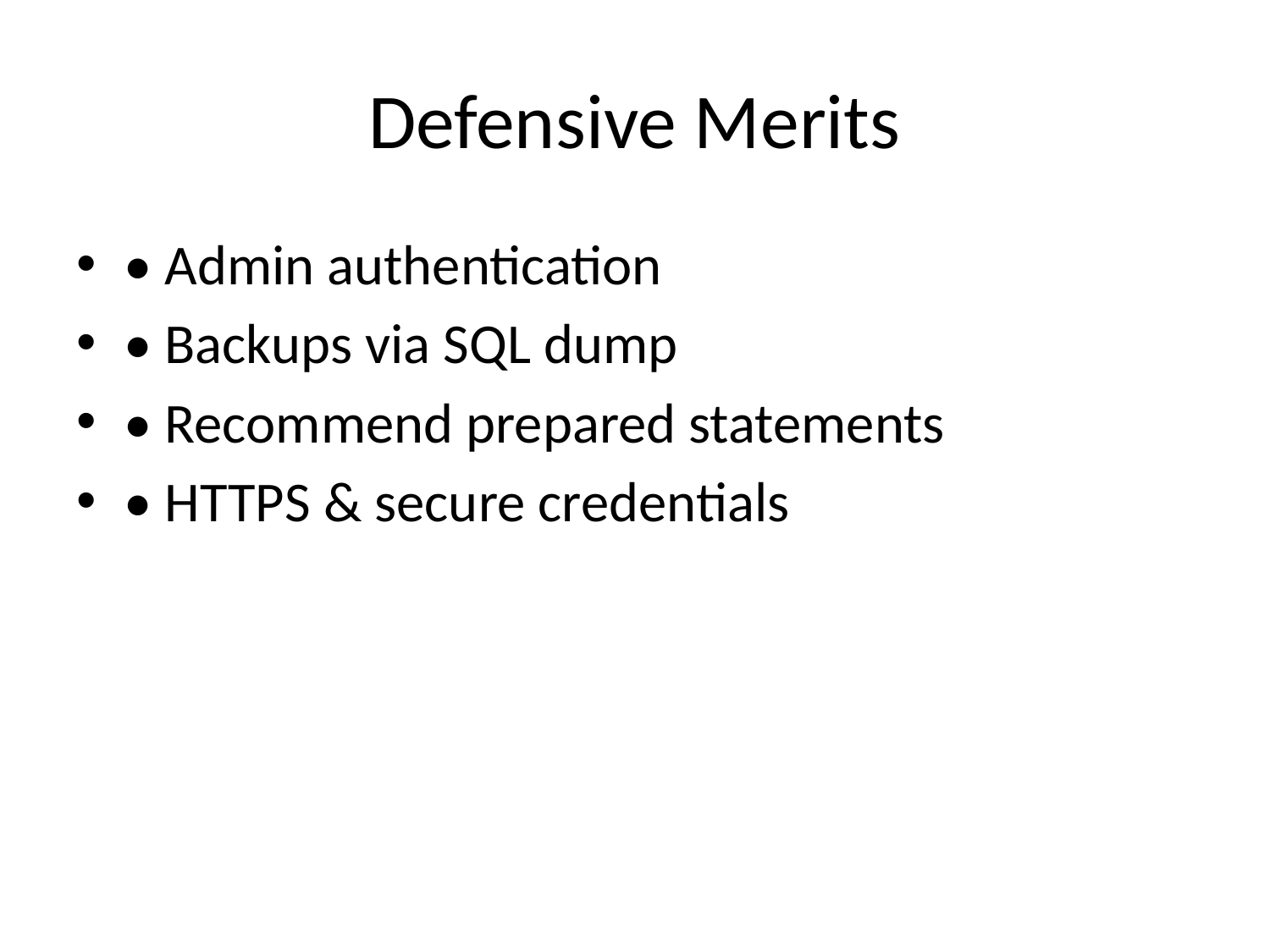

# Defensive Merits
• Admin authentication
• Backups via SQL dump
• Recommend prepared statements
• HTTPS & secure credentials